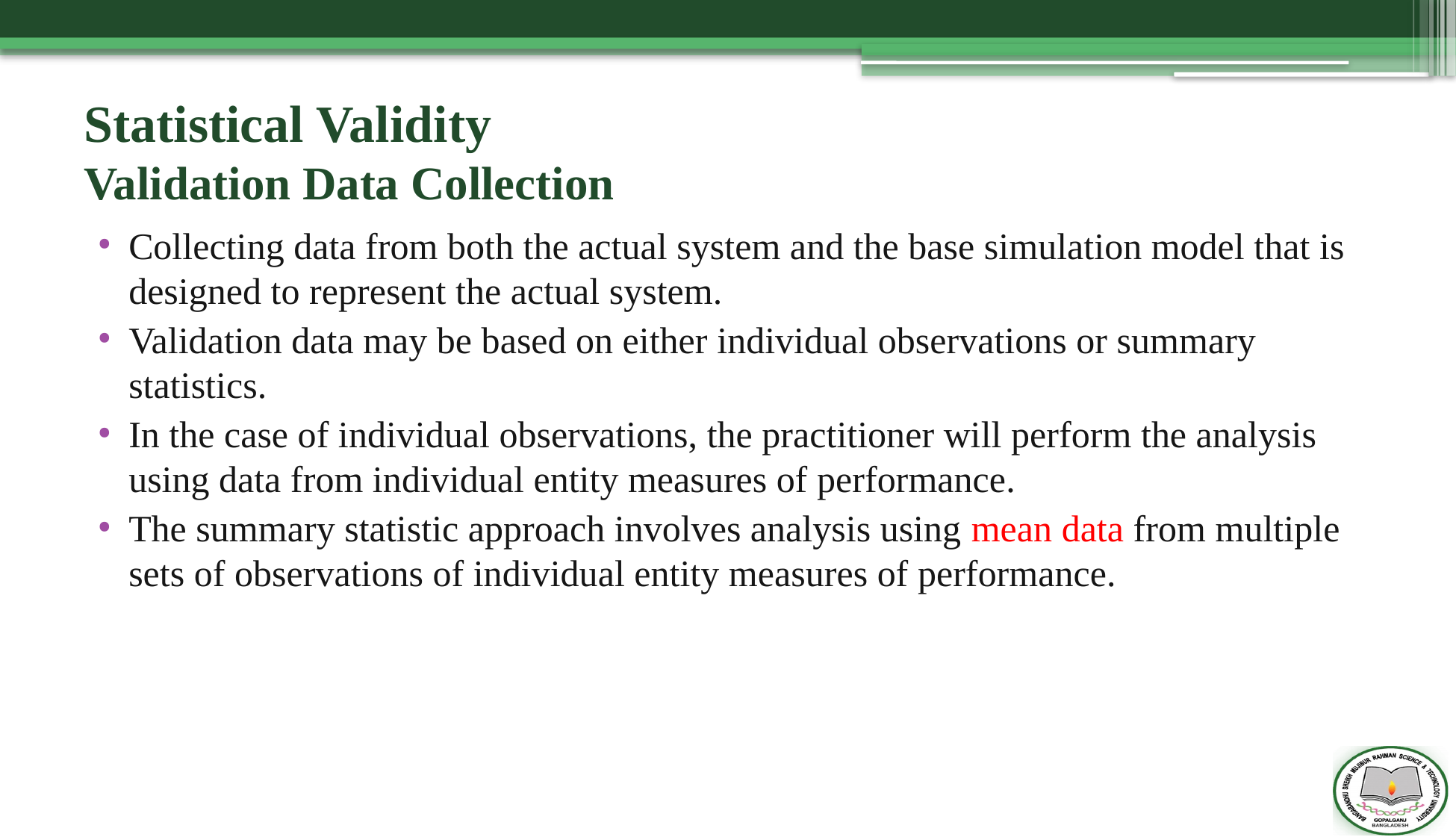

# Statistical Validity Validation Data Collection
Collecting data from both the actual system and the base simulation model that is designed to represent the actual system.
Validation data may be based on either individual observations or summary statistics.
In the case of individual observations, the practitioner will perform the analysis using data from individual entity measures of performance.
The summary statistic approach involves analysis using mean data from multiple sets of observations of individual entity measures of performance.